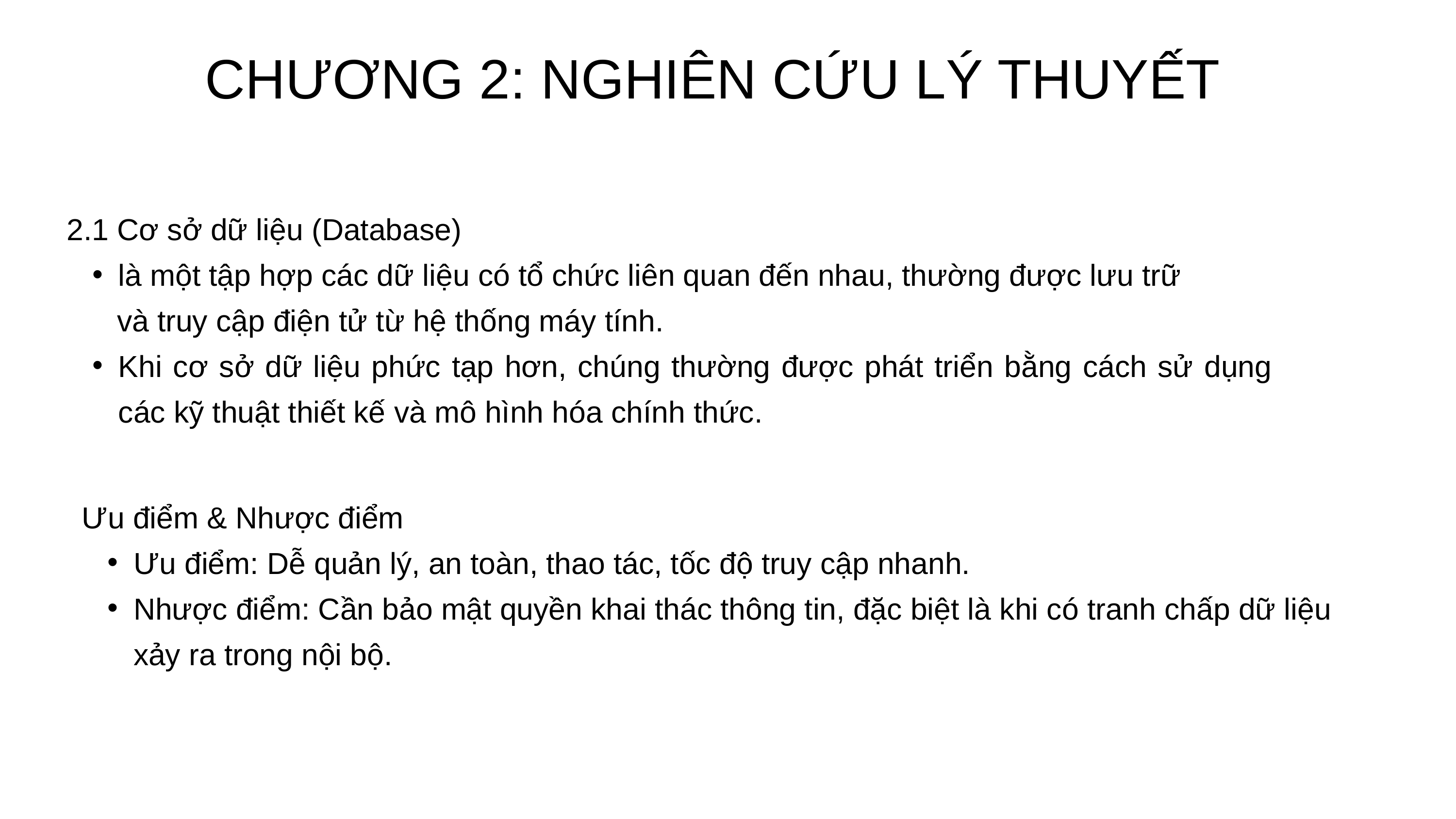

CHƯƠNG 2: NGHIÊN CỨU LÝ THUYẾT
2.1 Cơ sở dữ liệu (Database)
là một tập hợp các dữ liệu có tổ chức liên quan đến nhau, thường được lưu trữ
      và truy cập điện tử từ hệ thống máy tính.
Khi cơ sở dữ liệu phức tạp hơn, chúng thường được phát triển bằng cách sử dụng các kỹ thuật thiết kế và mô hình hóa chính thức.
Ưu điểm & Nhược điểm
Ưu điểm: Dễ quản lý, an toàn, thao tác, tốc độ truy cập nhanh.
Nhược điểm: Cần bảo mật quyền khai thác thông tin, đặc biệt là khi có tranh chấp dữ liệu xảy ra trong nội bộ.